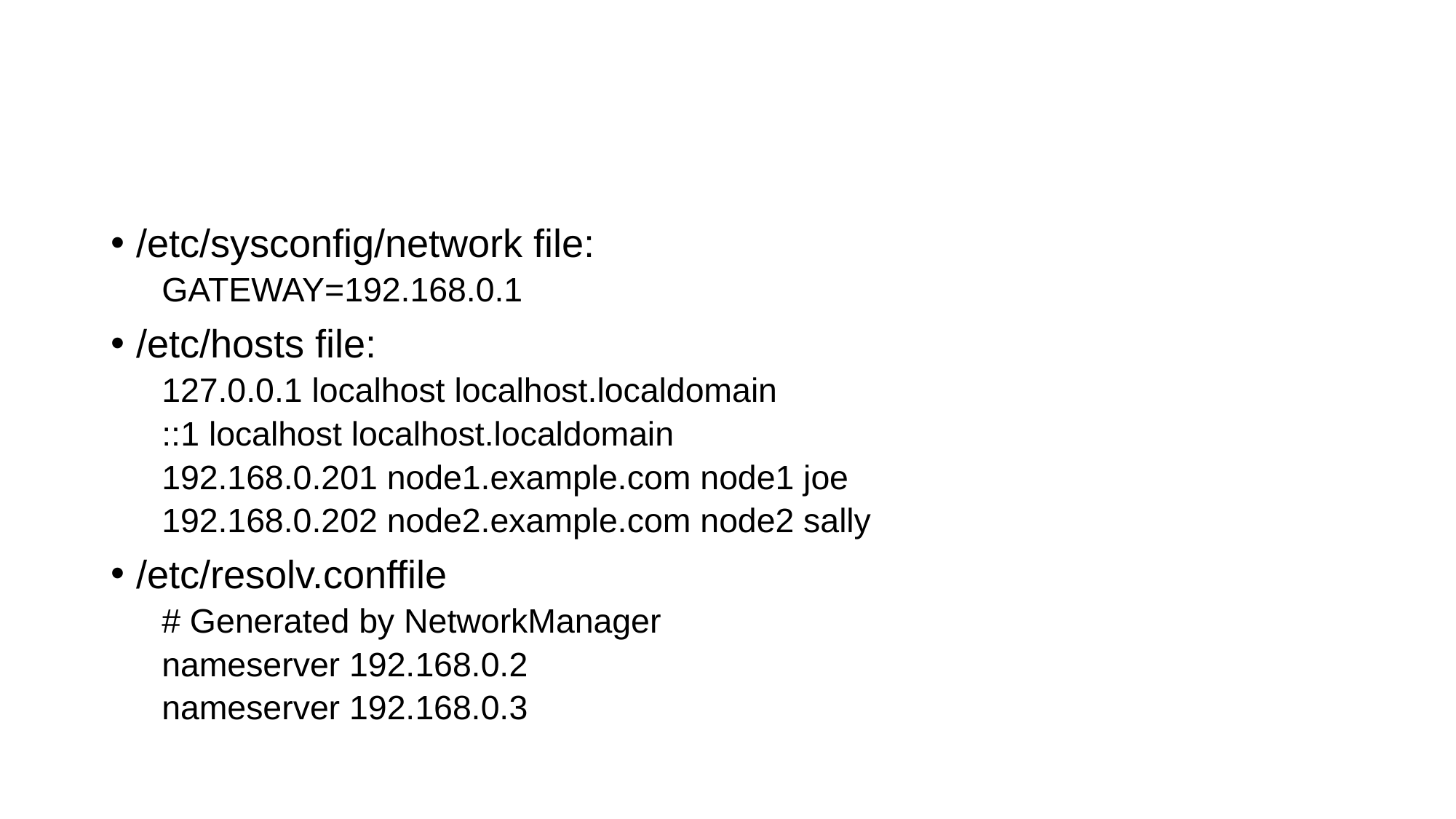

#
/etc/sysconfig/network file:
GATEWAY=192.168.0.1
/etc/hosts file:
127.0.0.1 localhost localhost.localdomain
::1 localhost localhost.localdomain
192.168.0.201 node1.example.com node1 joe
192.168.0.202 node2.example.com node2 sally
/etc/resolv.conffile
# Generated by NetworkManager
nameserver 192.168.0.2
nameserver 192.168.0.3